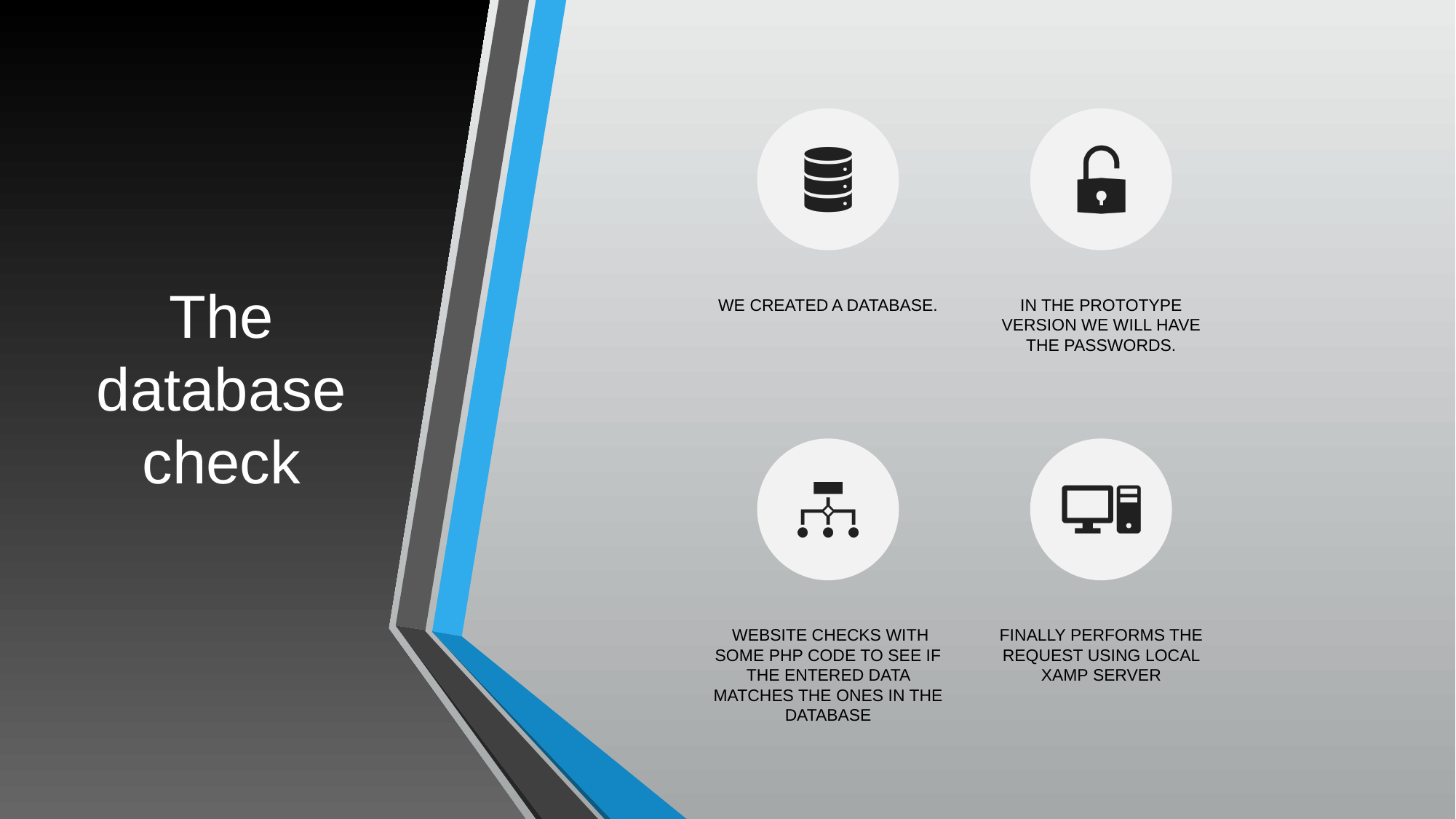

# The database check
We created A database.
in the prototype version we will have the passwords.
 website checks with some php code to see if the entered data matches the ones in the database
Finally performs the request using local XAMP server